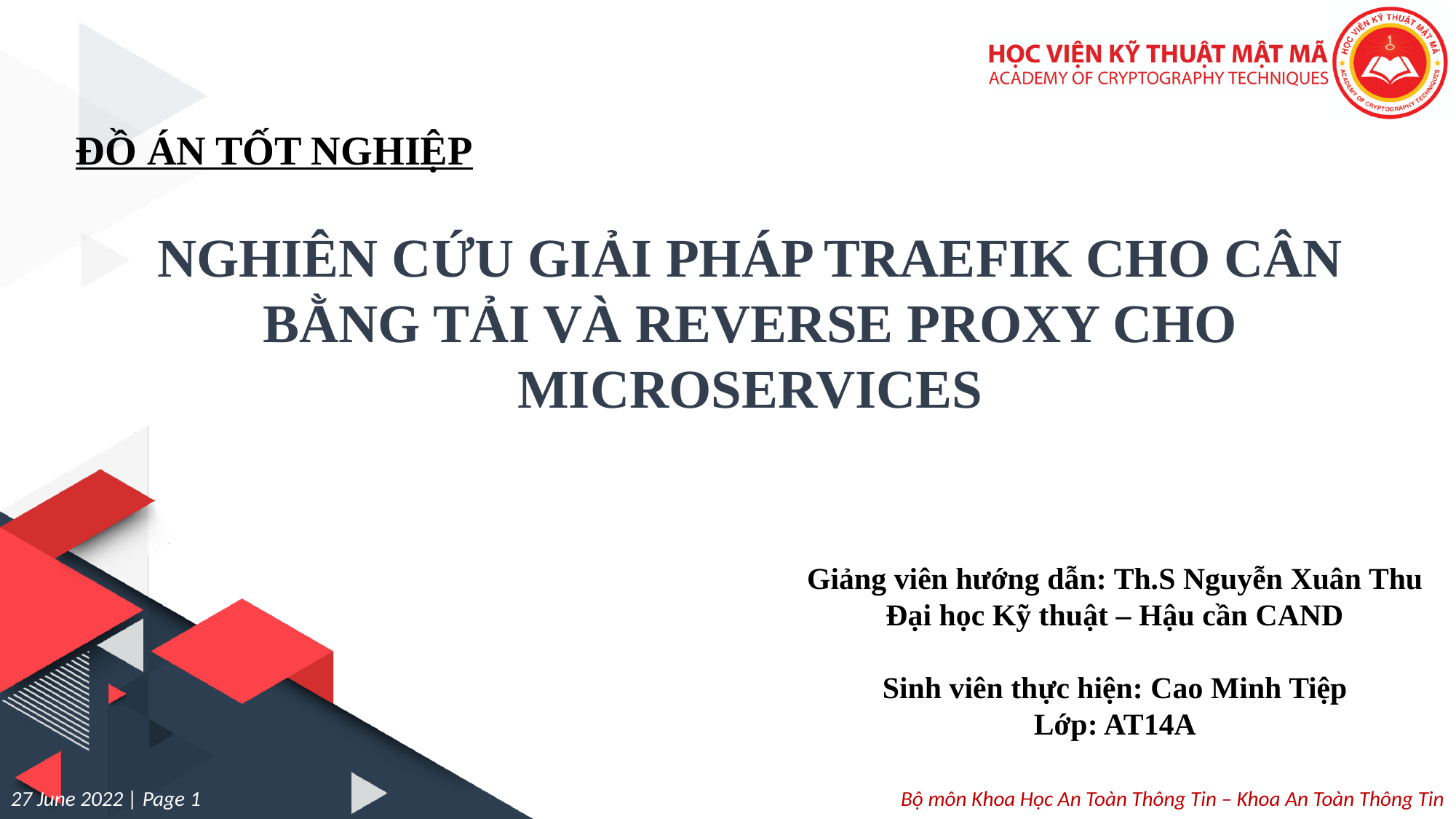

ĐỒ ÁN TỐT NGHIỆP
NGHIÊN CỨU GIẢI PHÁP TRAEFIK CHO CÂN BẰNG TẢI VÀ REVERSE PROXY CHO MICROSERVICES

Giảng viên hướng dẫn: Th.S Nguyễn Xuân Thu
Đại học Kỹ thuật – Hậu cần CAND

Sinh viên thực hiện: Cao Minh Tiệp
Lớp: AT14A